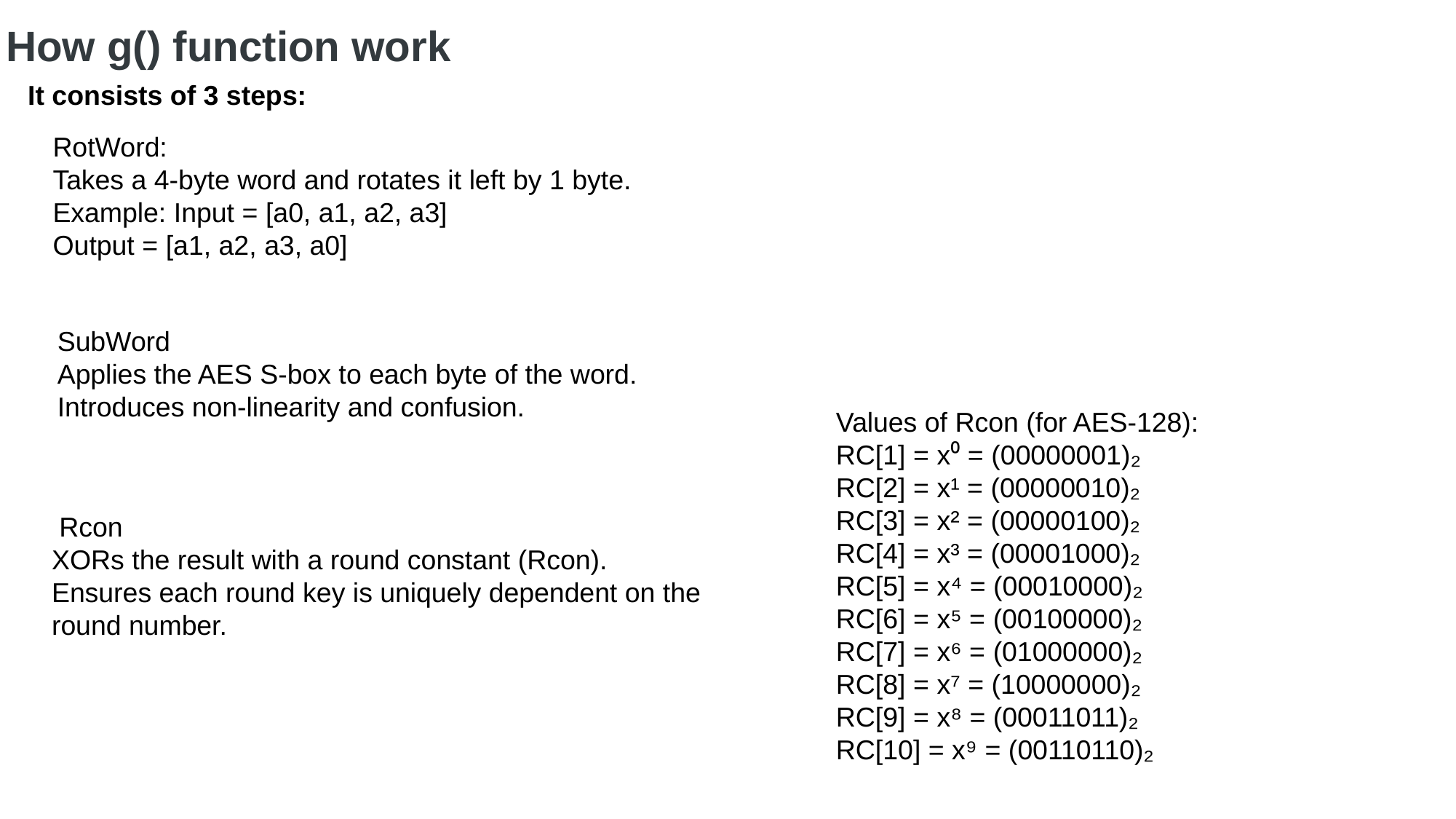

How g() function work
It consists of 3 steps:
RotWord:
Takes a 4-byte word and rotates it left by 1 byte.
Example: Input = [a0, a1, a2, a3]
Output = [a1, a2, a3, a0]

SubWord
Applies the AES S-box to each byte of the word.
Introduces non-linearity and confusion.
Values of Rcon (for AES-128):
RC[1] = x⁰ = (00000001)₂
RC[2] = x¹ = (00000010)₂
RC[3] = x² = (00000100)₂
RC[4] = x³ = (00001000)₂
RC[5] = x⁴ = (00010000)₂
RC[6] = x⁵ = (00100000)₂
RC[7] = x⁶ = (01000000)₂
RC[8] = x⁷ = (10000000)₂
RC[9] = x⁸ = (00011011)₂
RC[10] = x⁹ = (00110110)₂
 Rcon
XORs the result with a round constant (Rcon).
Ensures each round key is uniquely dependent on the round number.